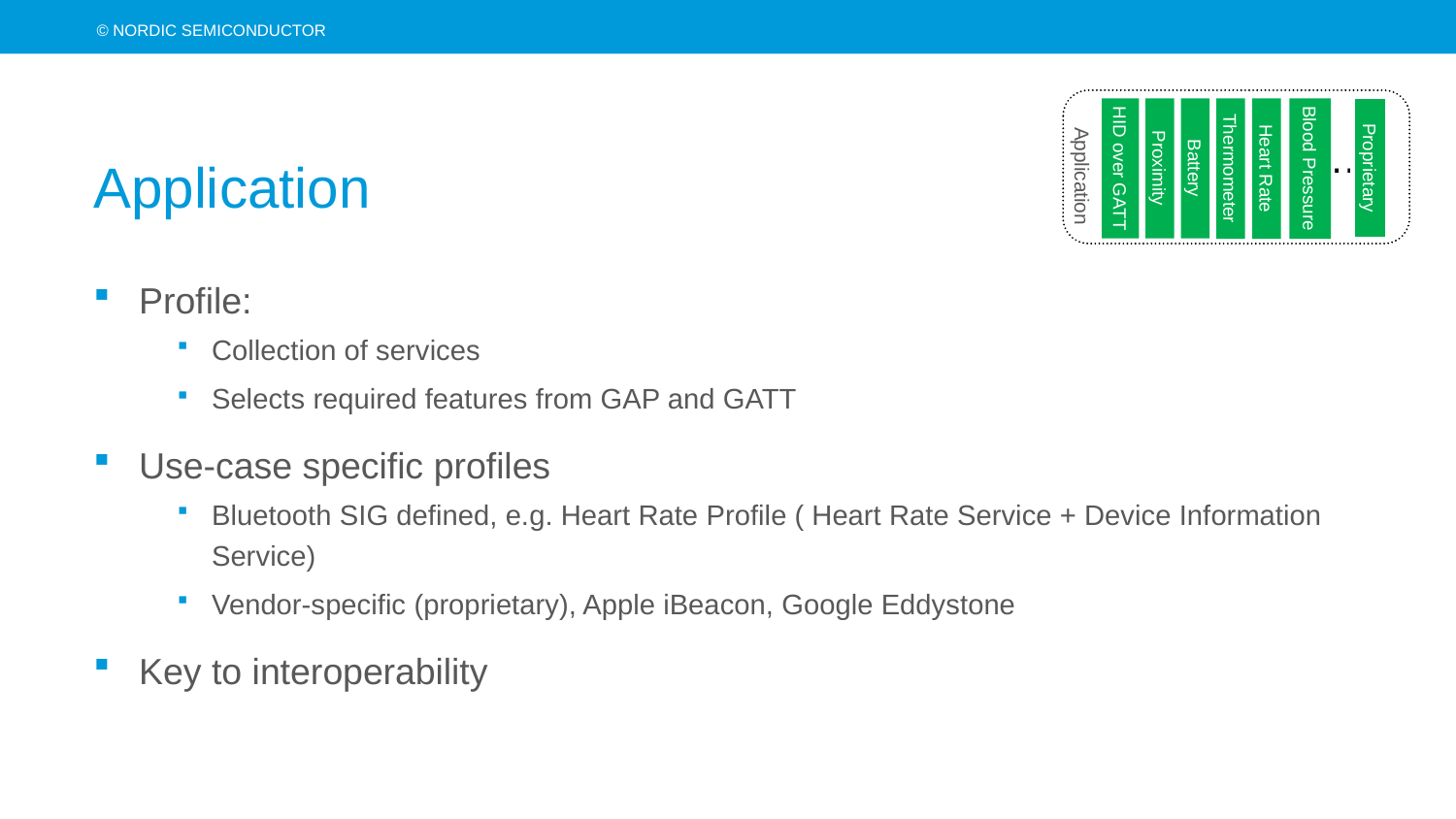

# Application

Proprietary
HID over GATT
Proximity
Battery
Thermometer
Heart Rate
Blood Pressure
…
Application
Profile:
Collection of services
Selects required features from GAP and GATT
Use-case specific profiles
Bluetooth SIG defined, e.g. Heart Rate Profile ( Heart Rate Service + Device Information Service)
Vendor-specific (proprietary), Apple iBeacon, Google Eddystone
Key to interoperability